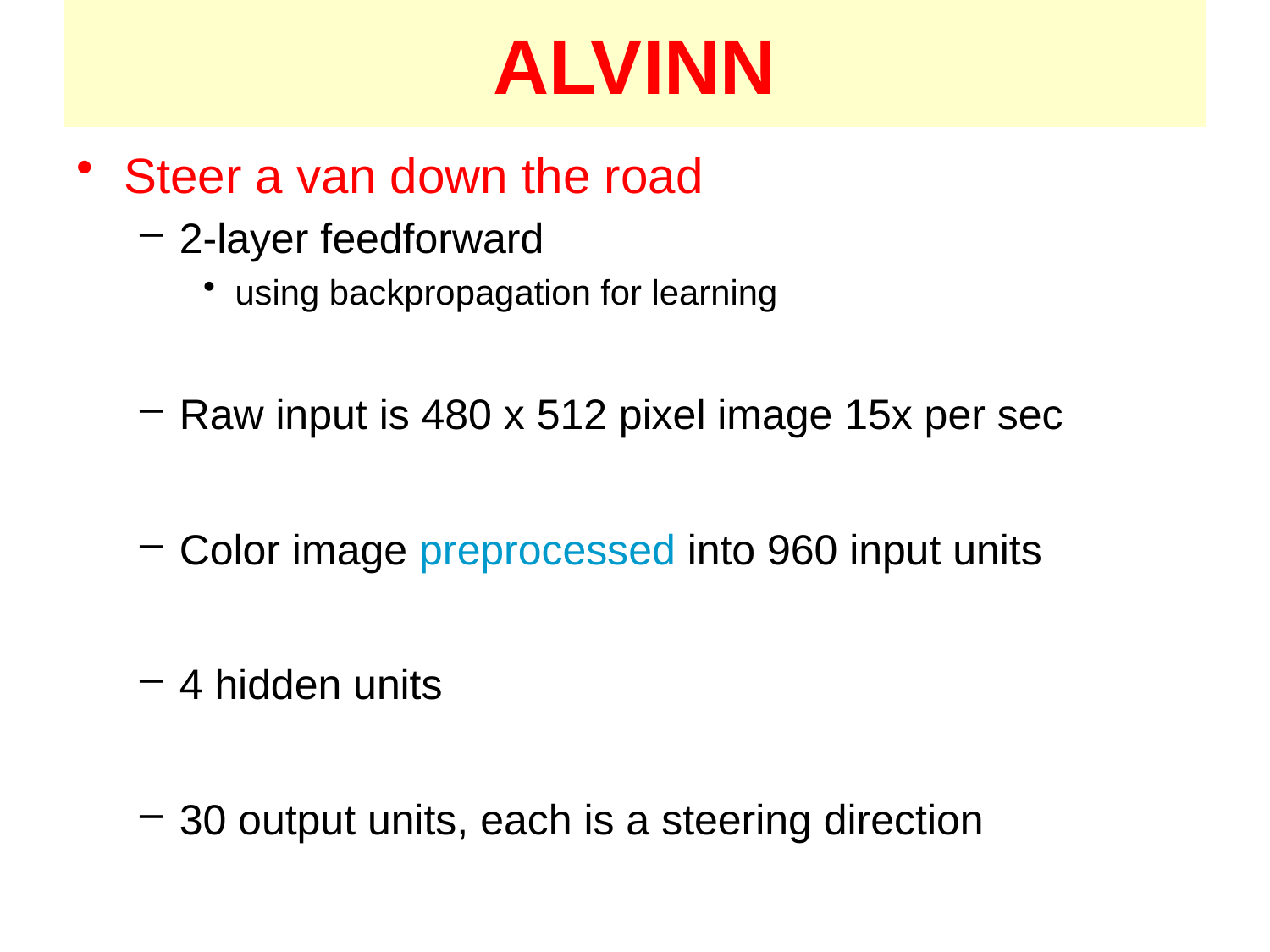

# ALVINN
Steer a van down the road
2-layer feedforward
using backpropagation for learning

Raw input is 480 x 512 pixel image 15x per sec

Color image preprocessed into 960 input units

4 hidden units

30 output units, each is a steering direction